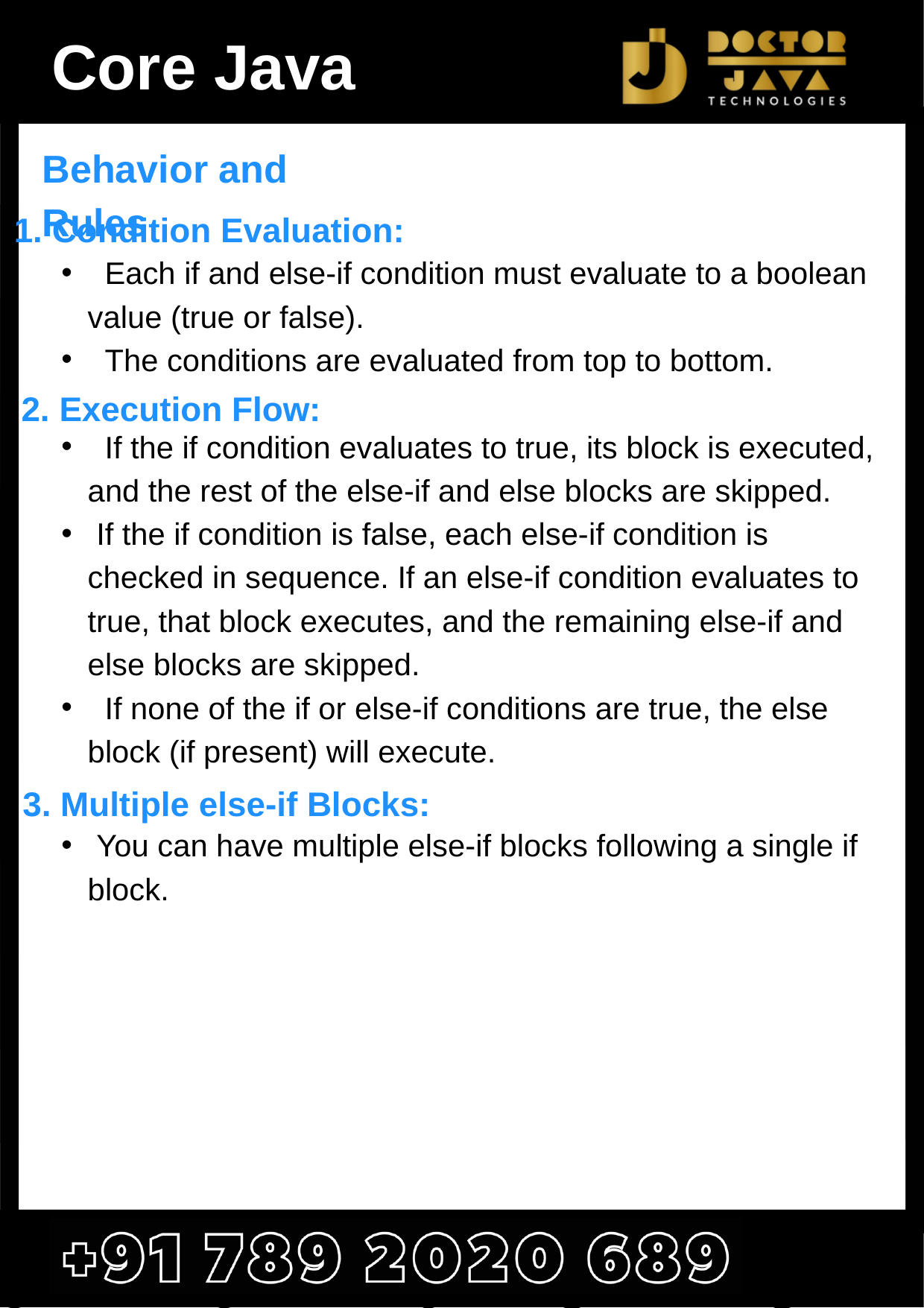

Core Java

Behavior and Rules

  Each if and else-if condition must evaluate to a boolean value (true or false).
  The conditions are evaluated from top to bottom.

  If the if condition evaluates to true, its block is executed, and the rest of the else-if and else blocks are skipped.
 If the if condition is false, each else-if condition is checked in sequence. If an else-if condition evaluates to true, that block executes, and the remaining else-if and else blocks are skipped.
  If none of the if or else-if conditions are true, the else block (if present) will execute.
1. Condition Evaluation:
2. Execution Flow:

 You can have multiple else-if blocks following a single if block.
3. Multiple else-if Blocks: